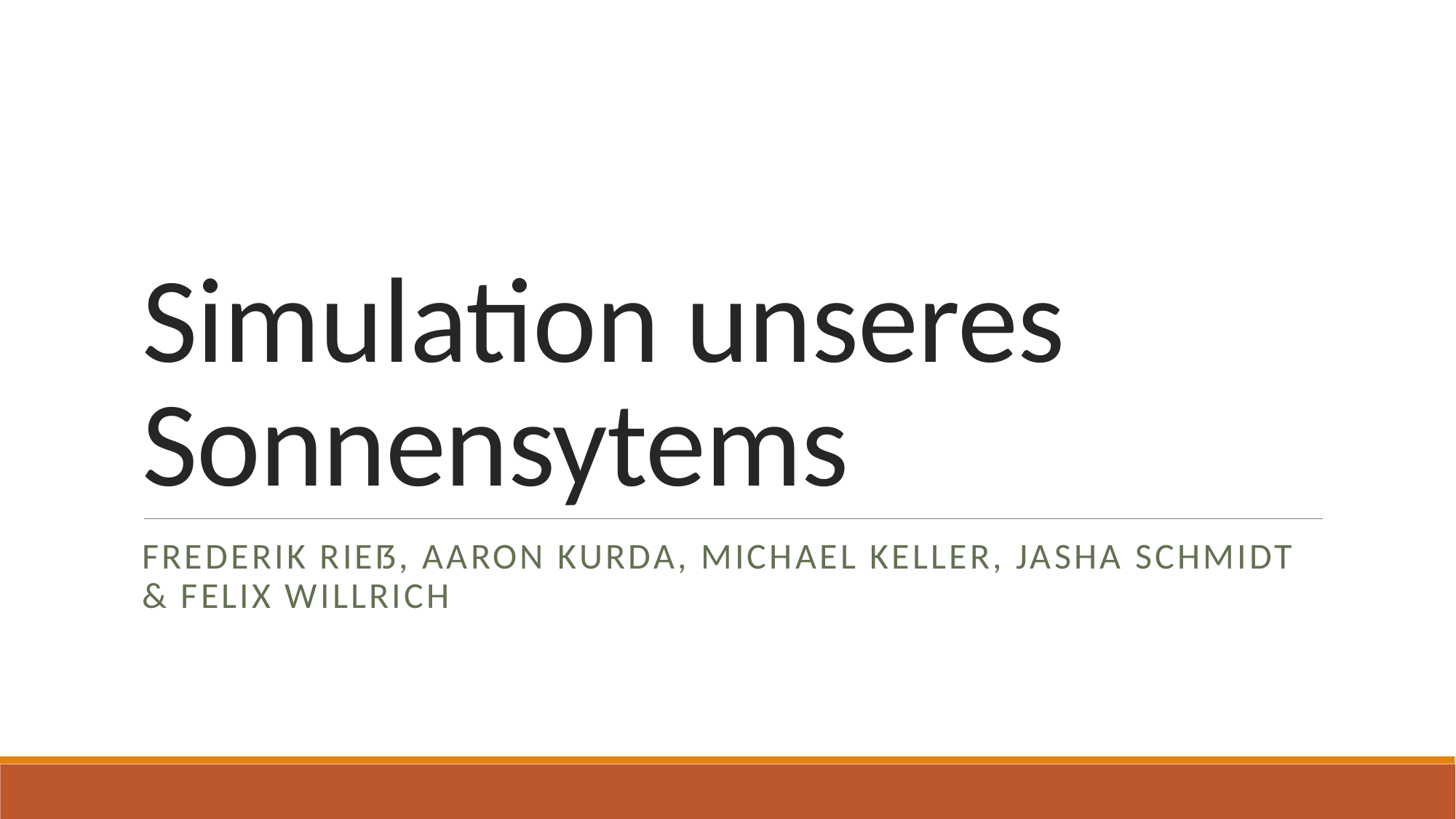

# Simulation unseres Sonnensytems
Frederik Rieß, aaron Kurda, Michael Keller, Jasha schmidt & felix willrich